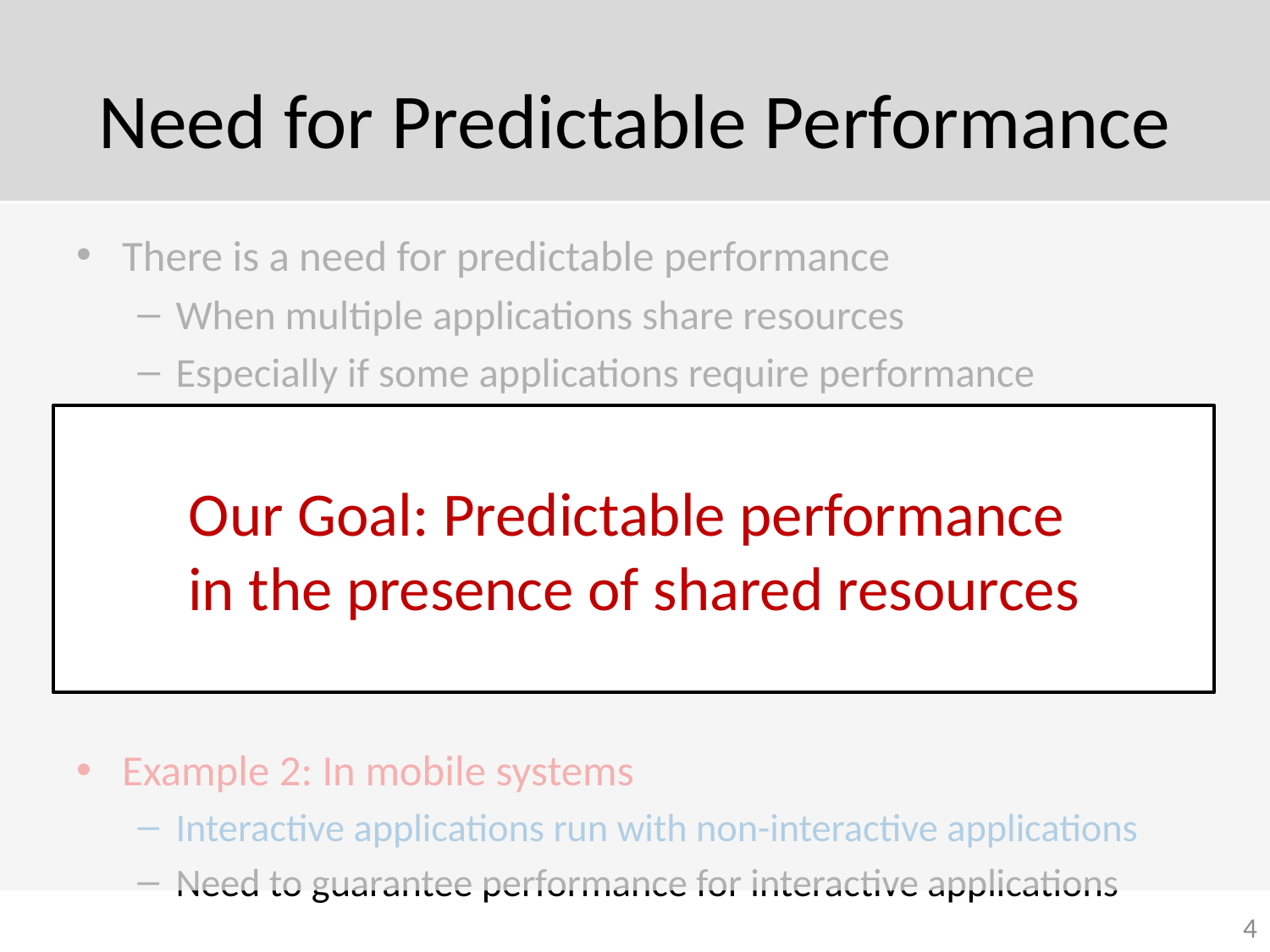

# Need for Predictable Performance

There is a need for predictable performance
When multiple applications share resources
Especially if some applications require performance guarantees

Example 1: In virtualized systems
Different users’ jobs consolidated onto the same server
Need to meet performance requirements of critical jobs

Example 2: In mobile systems
Interactive applications run with non-interactive applications
Need to guarantee performance for interactive applications

Our Goal: Predictable performance
in the presence of shared resources

4